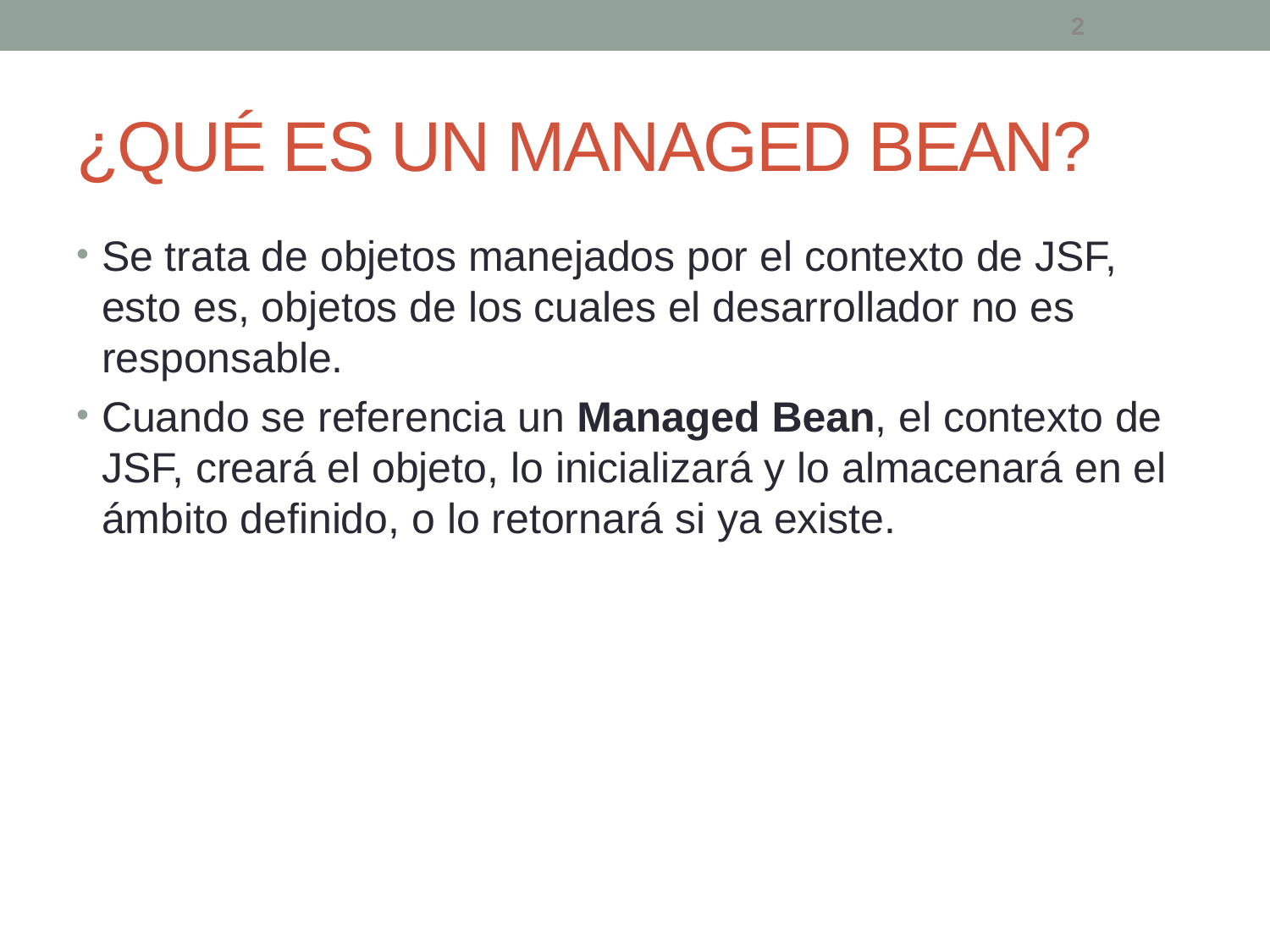

2
# ¿QUÉ ES UN MANAGED BEAN?
Se trata de objetos manejados por el contexto de JSF, esto es, objetos de los cuales el desarrollador no es responsable.
Cuando se referencia un Managed Bean, el contexto de JSF, creará el objeto, lo inicializará y lo almacenará en el ámbito definido, o lo retornará si ya existe.